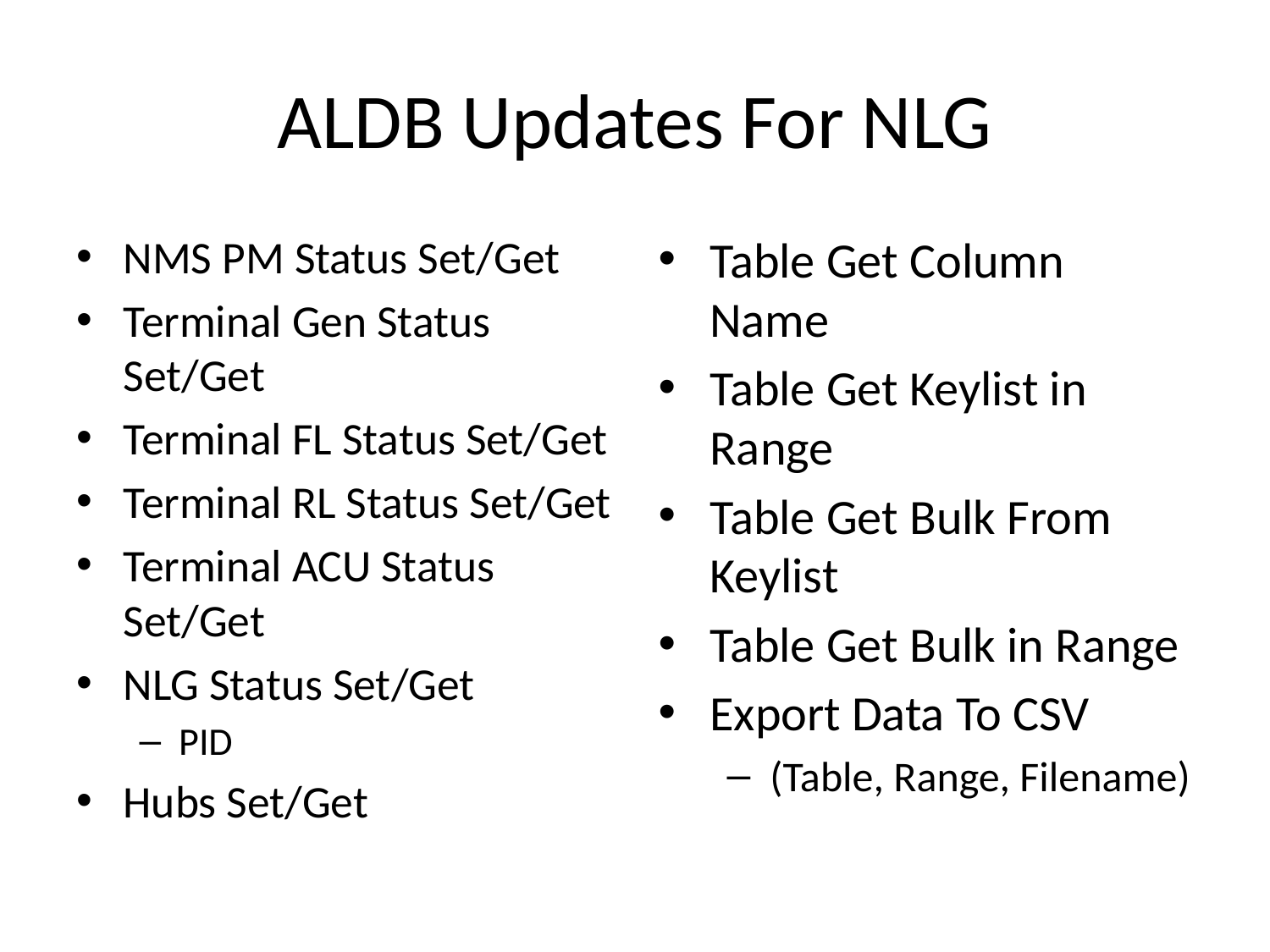

# ALDB Updates For NLG
NMS PM Status Set/Get
Terminal Gen Status Set/Get
Terminal FL Status Set/Get
Terminal RL Status Set/Get
Terminal ACU Status Set/Get
NLG Status Set/Get
PID
Hubs Set/Get
Table Get Column Name
Table Get Keylist in Range
Table Get Bulk From Keylist
Table Get Bulk in Range
Export Data To CSV
(Table, Range, Filename)